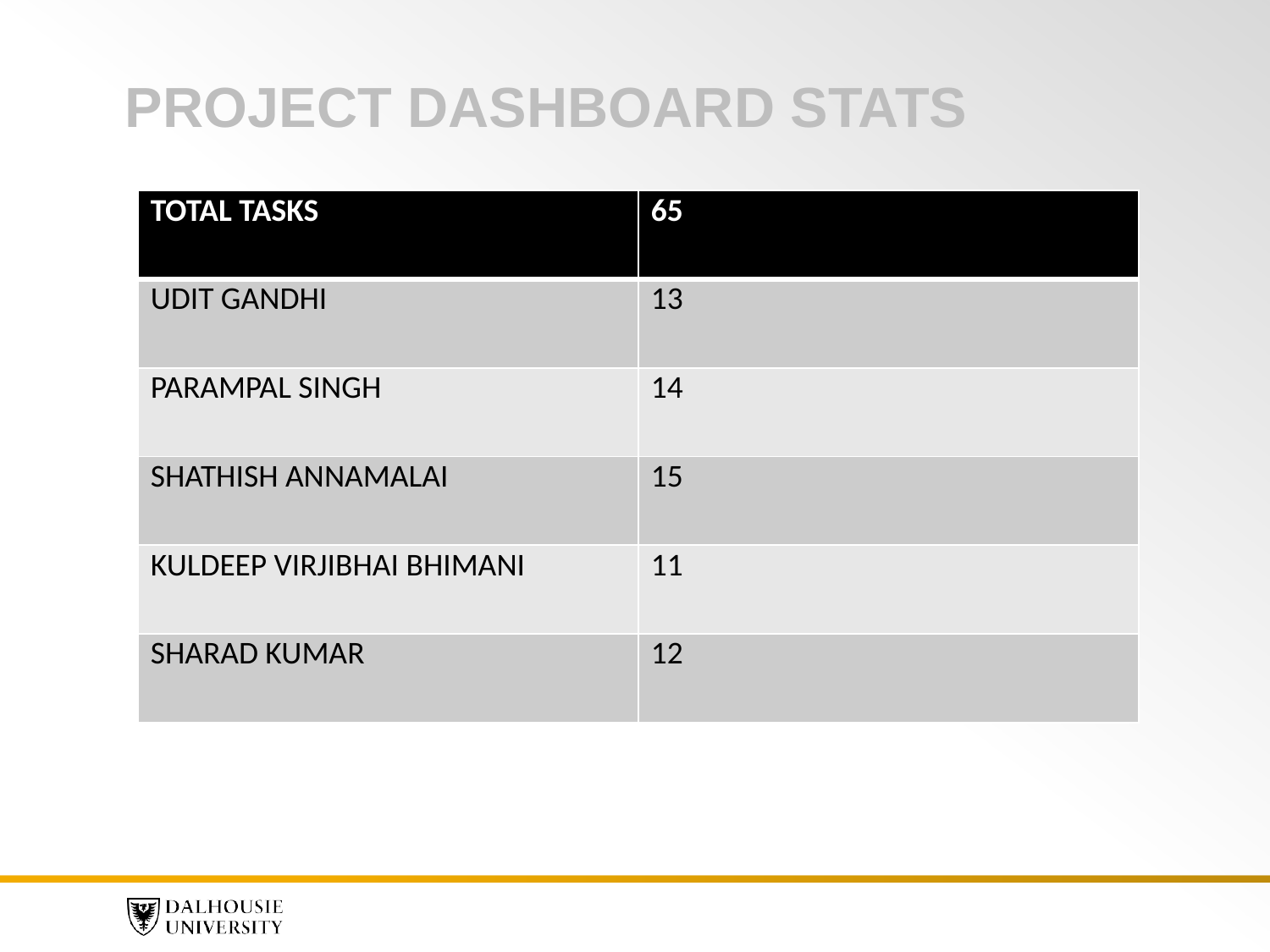

# PROJECT DASHBOARD STATS
| TOTAL TASKS | 65 |
| --- | --- |
| UDIT GANDHI | 13 |
| PARAMPAL SINGH | 14 |
| SHATHISH ANNAMALAI | 15 |
| KULDEEP VIRJIBHAI BHIMANI | 11 |
| SHARAD KUMAR | 12 |